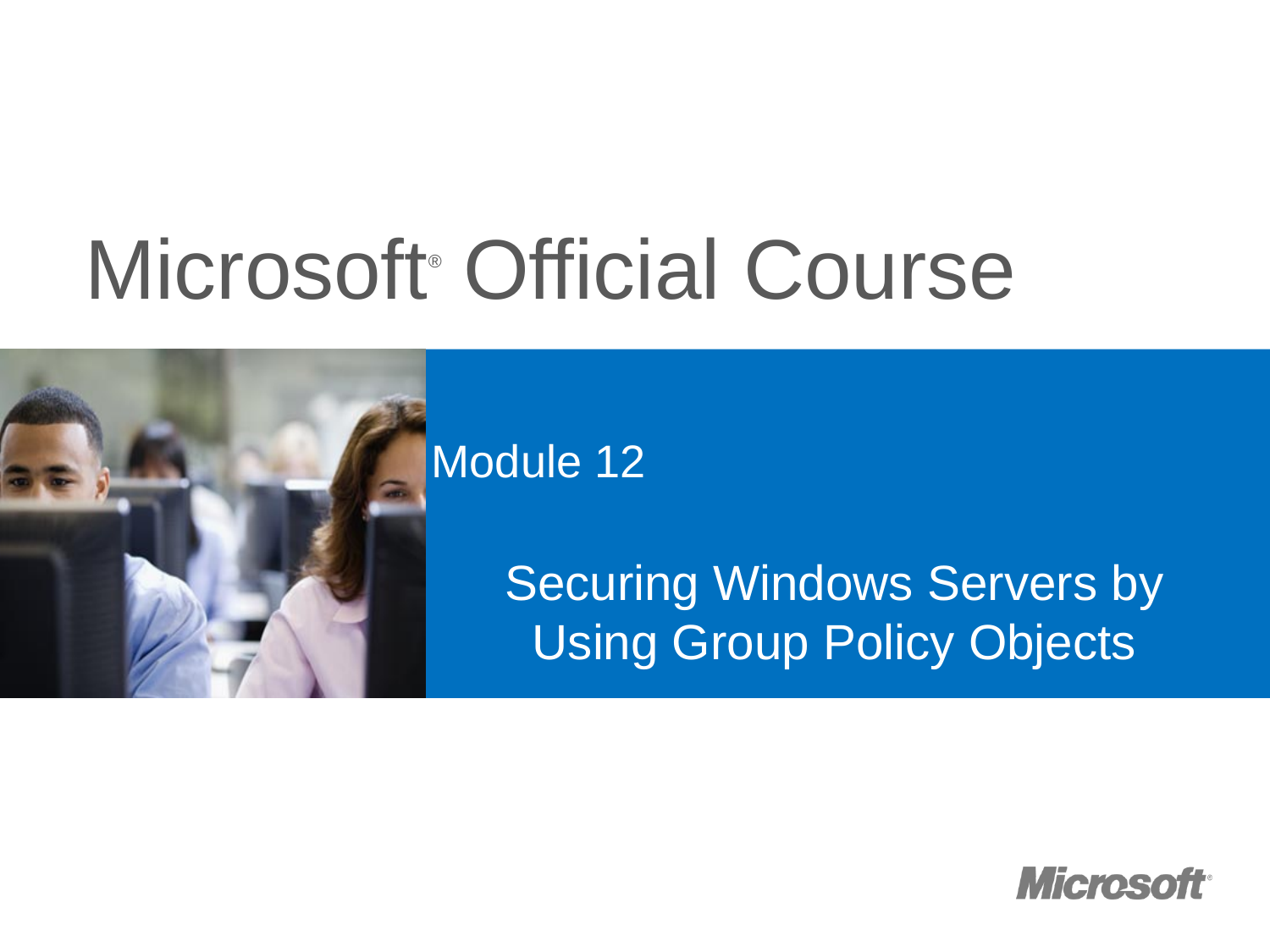

# Module 12
Securing Windows Servers by Using Group Policy Objects